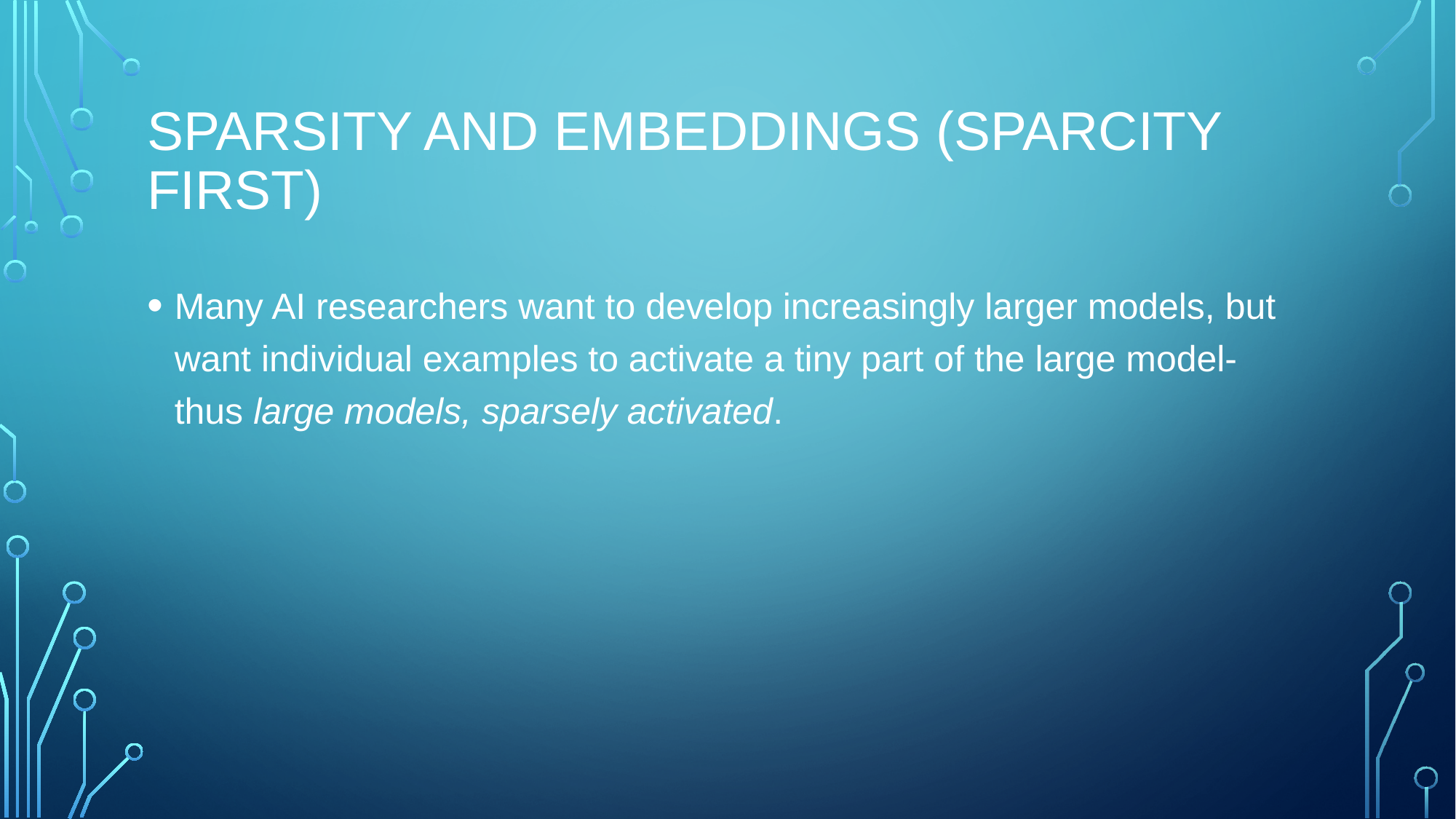

# Sparsity and embeddings (sparcity first)
Many AI researchers want to develop increasingly larger models, but want individual examples to activate a tiny part of the large model- thus large models, sparsely activated.